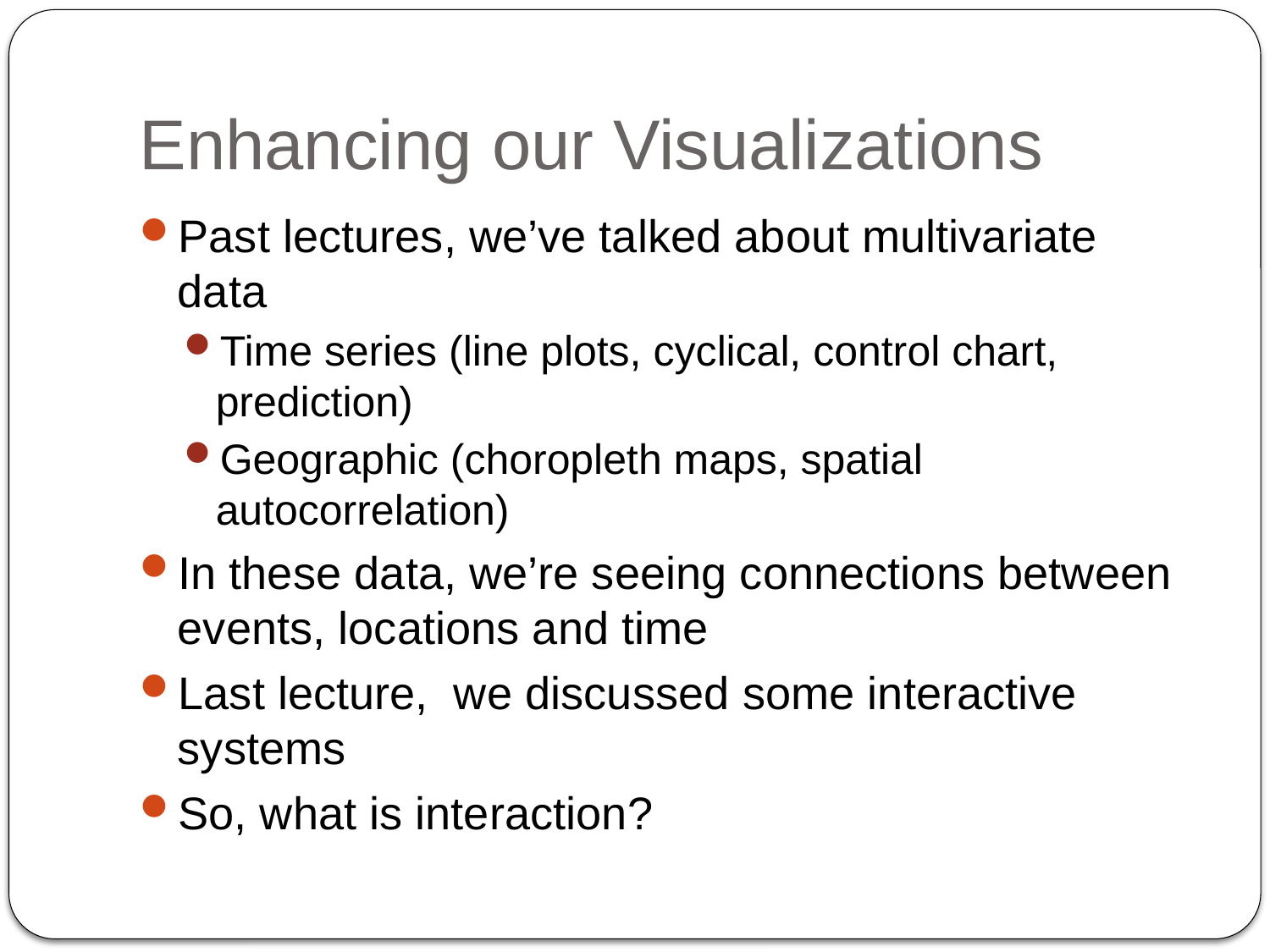

# Enhancing our Visualizations
Past lectures, we’ve talked about multivariate data
Time series (line plots, cyclical, control chart, prediction)
Geographic (choropleth maps, spatial autocorrelation)
In these data, we’re seeing connections between events, locations and time
Last lecture,  we discussed some interactive systems
So, what is interaction?